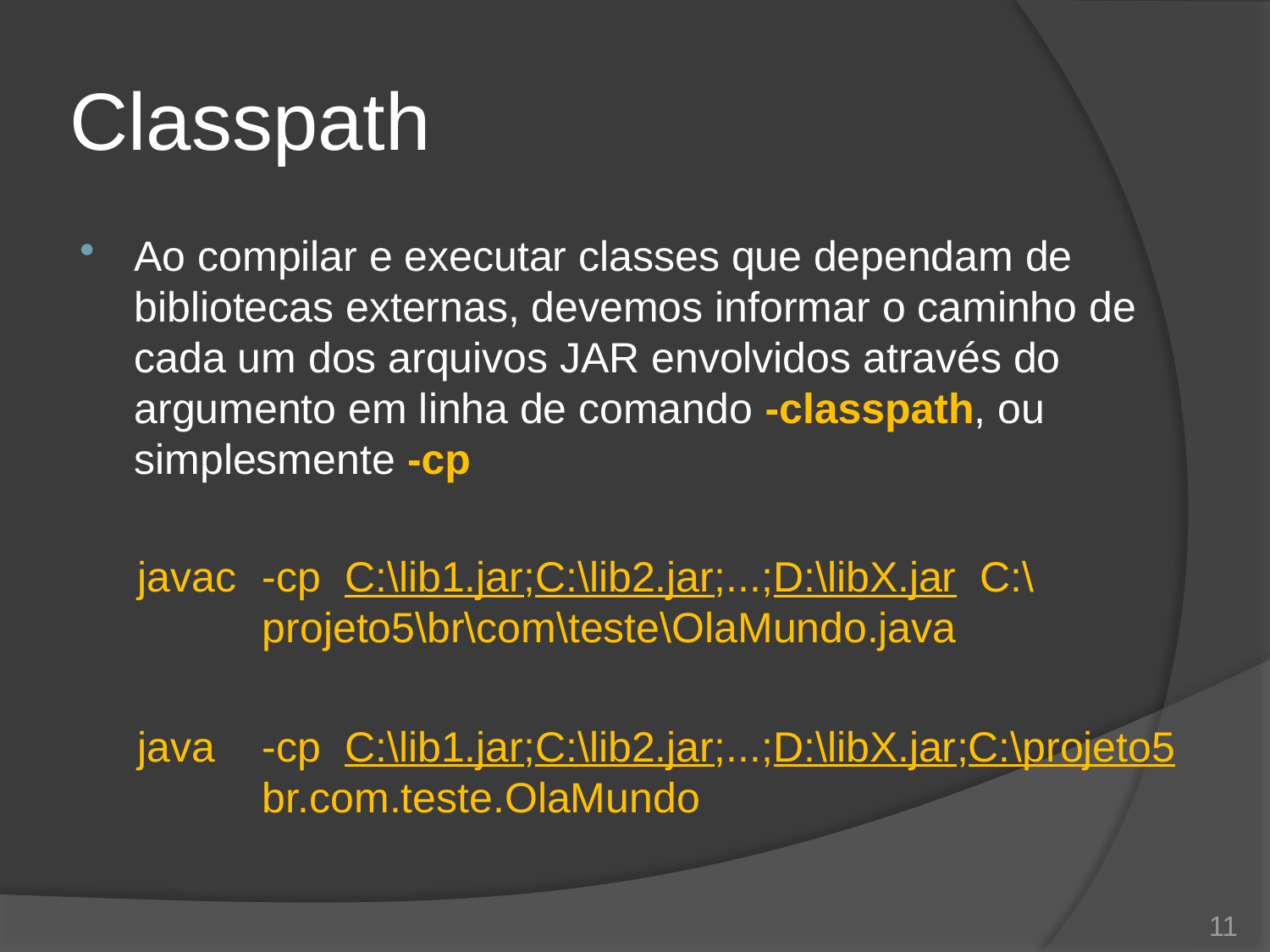

# Classpath
Ao compilar e executar classes que dependam de bibliotecas externas, devemos informar o caminho de cada um dos arquivos JAR envolvidos através do argumento em linha de comando -classpath, ou simplesmente -cp

javac	-cp  C:\lib1.jar;C:\lib2.jar;...;D:\libX.jar  C:\projeto5\br\com\teste\OlaMundo.java

java	-cp  C:\lib1.jar;C:\lib2.jar;...;D:\libX.jar;C:\projeto5 br.com.teste.OlaMundo

11